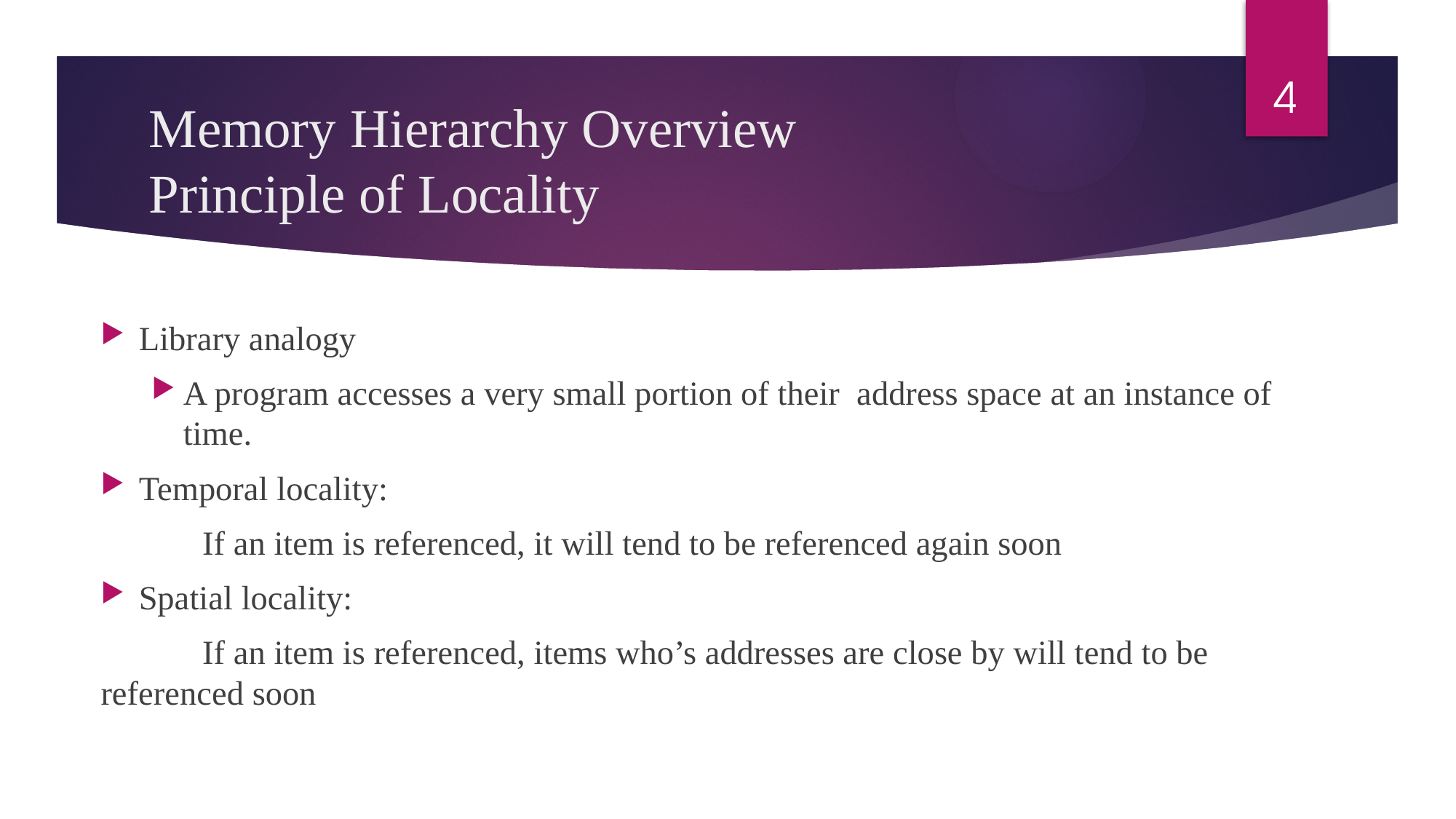

4
# Memory Hierarchy Overview Principle of Locality
Library analogy
A program accesses a very small portion of their  address space at an instance of time.
Temporal locality:
		If an item is referenced, it will tend to be referenced again soon
Spatial locality:
		If an item is referenced, items who’s addresses are close by will tend to be referenced soon